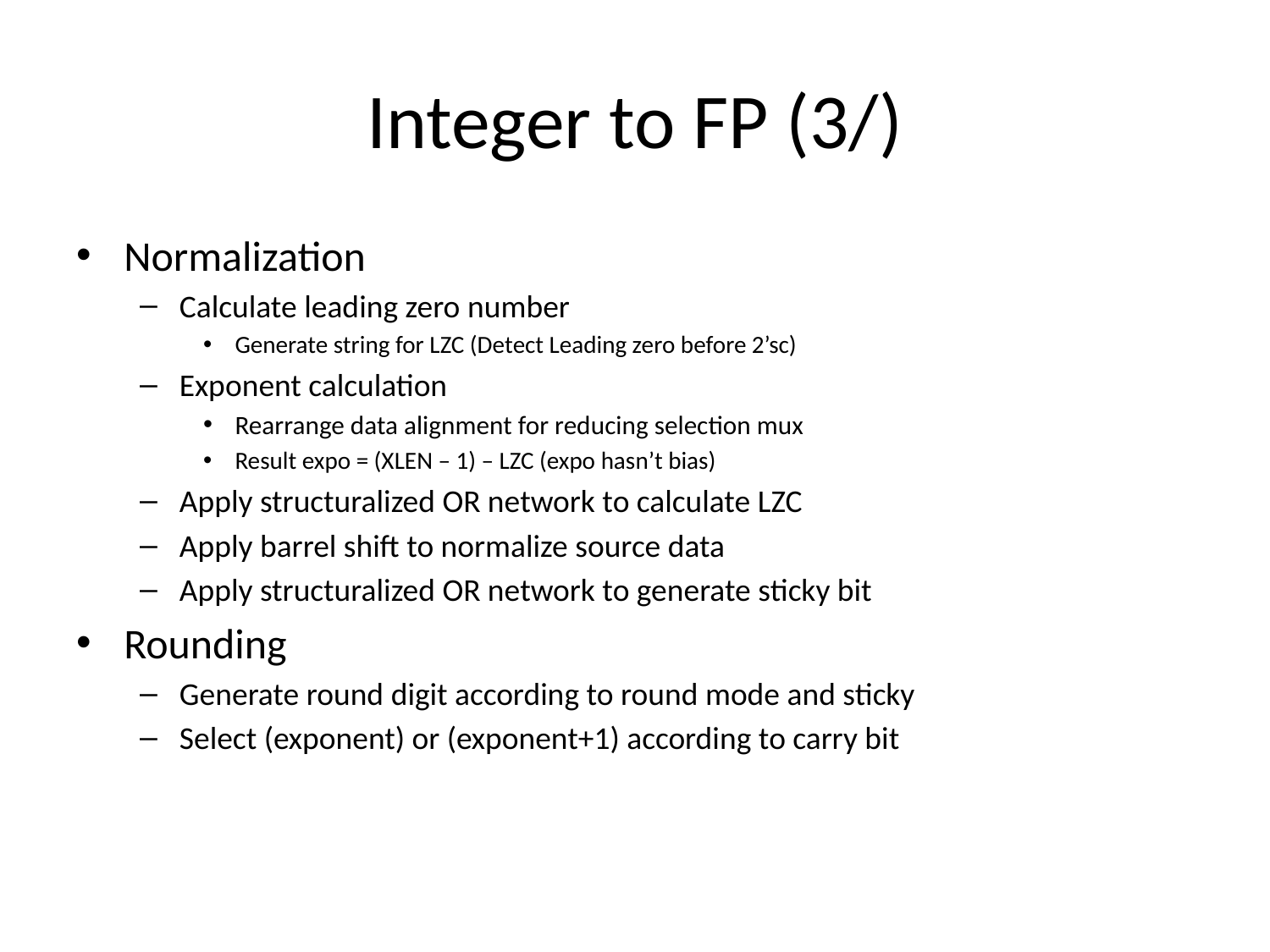

# Integer to FP (3/)
Normalization
Calculate leading zero number
Generate string for LZC (Detect Leading zero before 2’sc)
Exponent calculation
Rearrange data alignment for reducing selection mux
Result expo = (XLEN – 1) – LZC (expo hasn’t bias)
Apply structuralized OR network to calculate LZC
Apply barrel shift to normalize source data
Apply structuralized OR network to generate sticky bit
Rounding
Generate round digit according to round mode and sticky
Select (exponent) or (exponent+1) according to carry bit